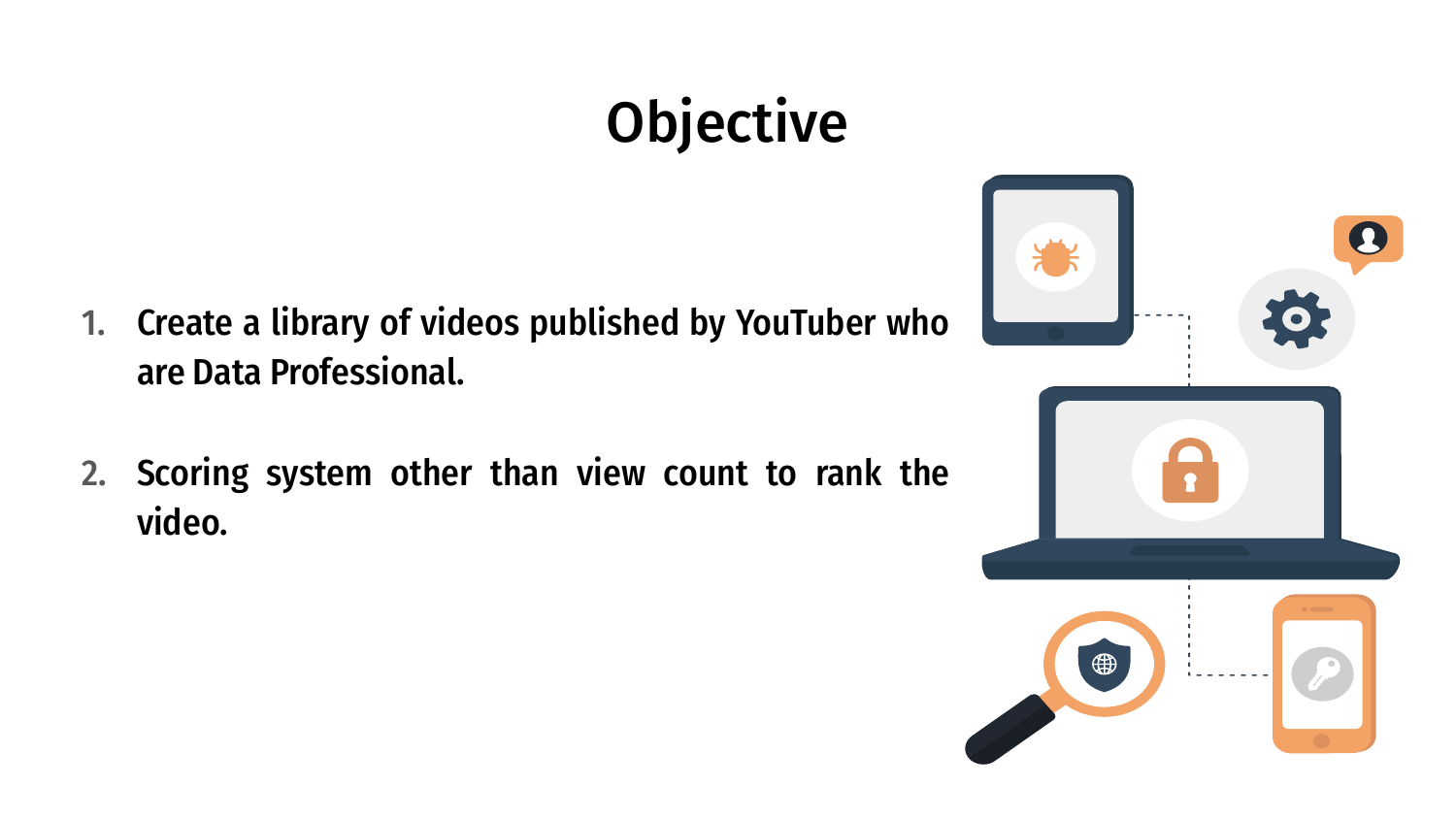

# Objective

Create a library of videos published by YouTuber who are Data Professional.

Scoring system other than view count to rank the video.